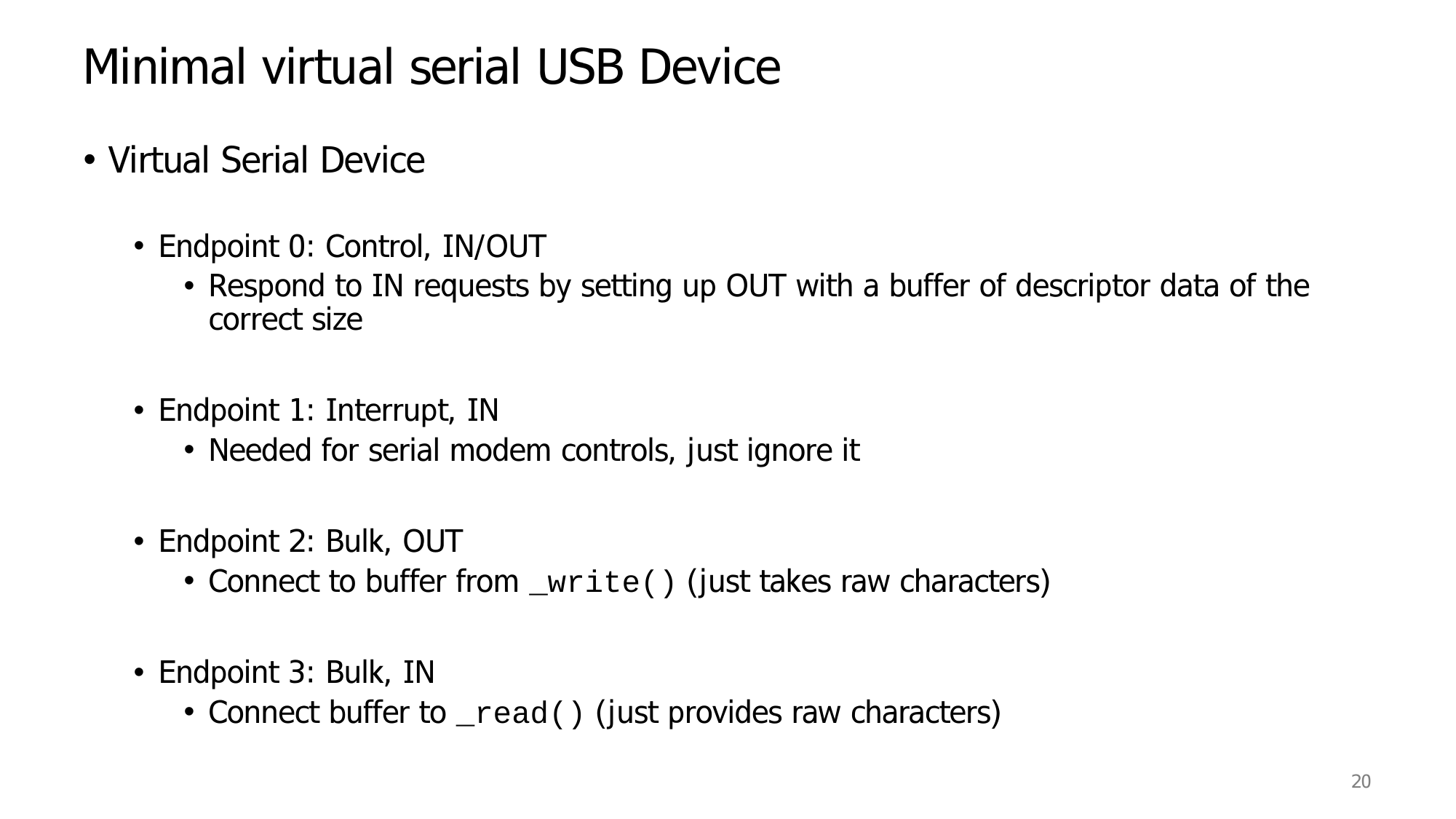

# Minimal virtual serial USB Device
Virtual Serial Device
Endpoint 0: Control, IN/OUT
Respond to IN requests by setting up OUT with a buffer of descriptor data of the correct size

Endpoint 1: Interrupt, IN
Needed for serial modem controls, just ignore it

Endpoint 2: Bulk, OUT
Connect to buffer from _write() (just takes raw characters)

Endpoint 3: Bulk, IN
Connect buffer to _read() (just provides raw characters)
20